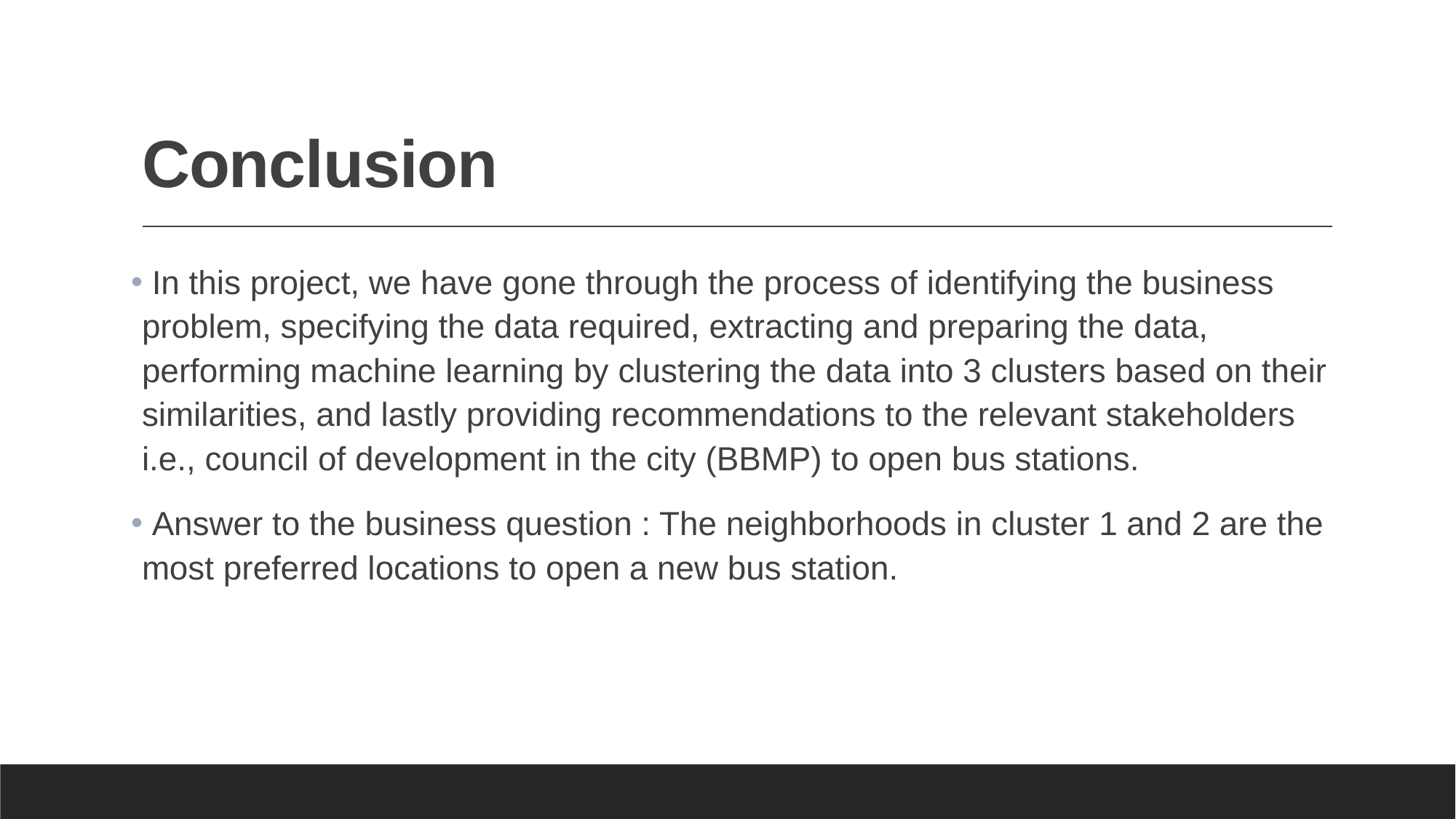

# Conclusion
 In this project, we have gone through the process of identifying the business problem, specifying the data required, extracting and preparing the data, performing machine learning by clustering the data into 3 clusters based on their similarities, and lastly providing recommendations to the relevant stakeholders i.e., council of development in the city (BBMP) to open bus stations.
 Answer to the business question : The neighborhoods in cluster 1 and 2 are the most preferred locations to open a new bus station.